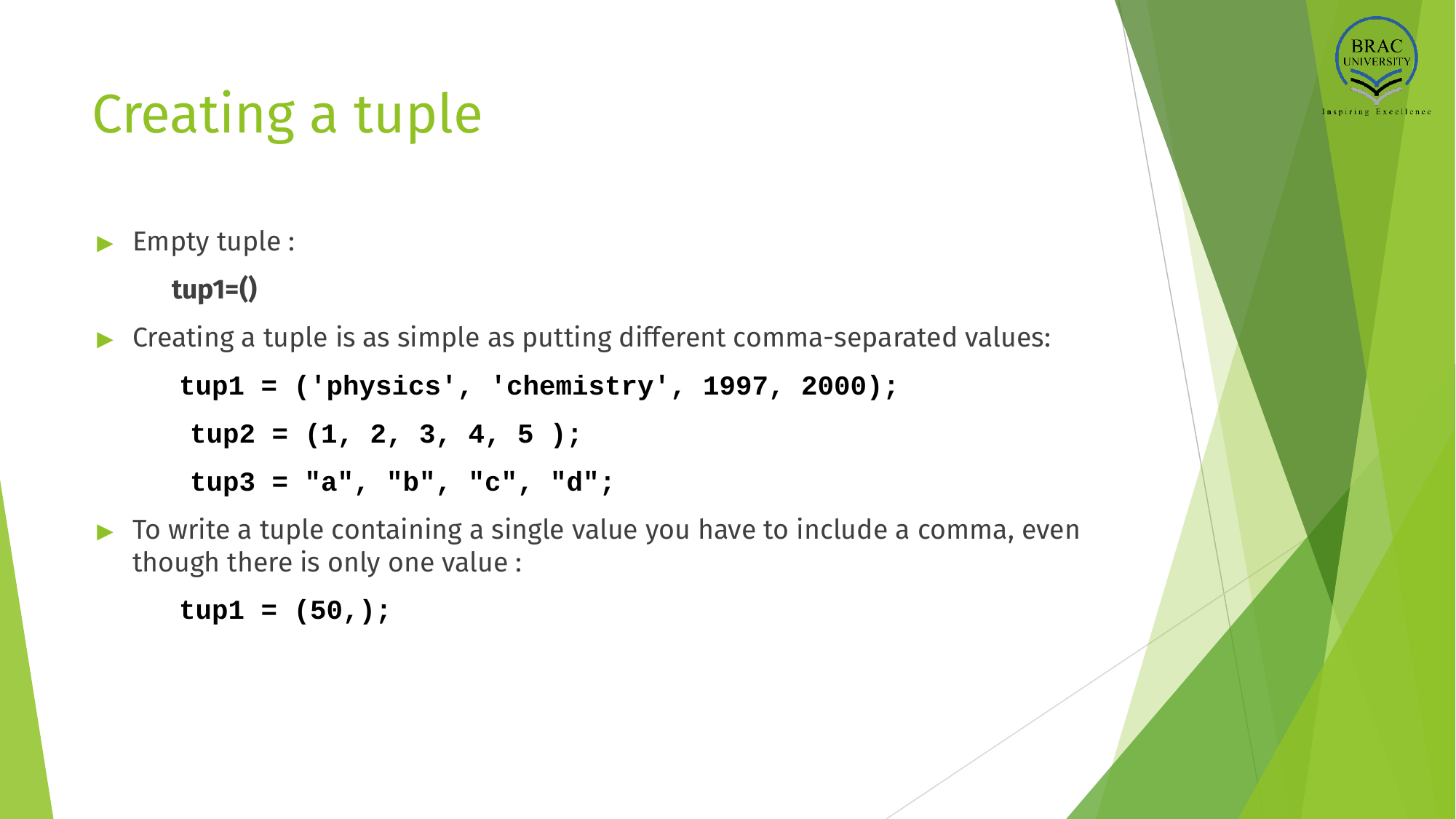

# Creating a tuple
Empty tuple :
           tup1=()
Creating a tuple is as simple as putting different comma-separated values:
            tup1 = ('physics', 'chemistry', 1997, 2000);
      tup2 = (1, 2, 3, 4, 5 );
      tup3 = "a", "b", "c", "d";
To write a tuple containing a single value you have to include a comma, even though there is only one value :
            tup1 = (50,);